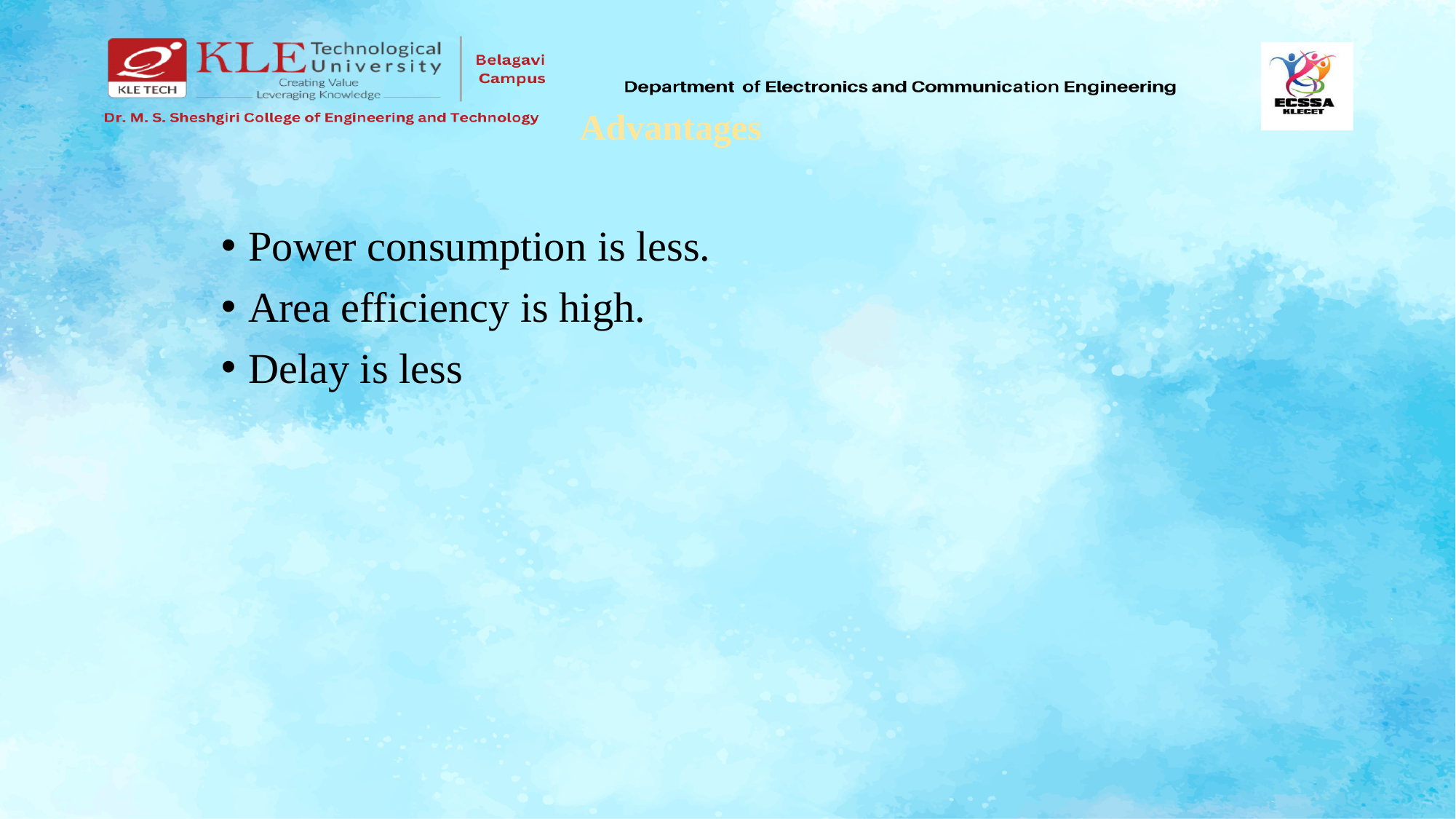

# Advantages
Power consumption is less.
Area efficiency is high.
Delay is less